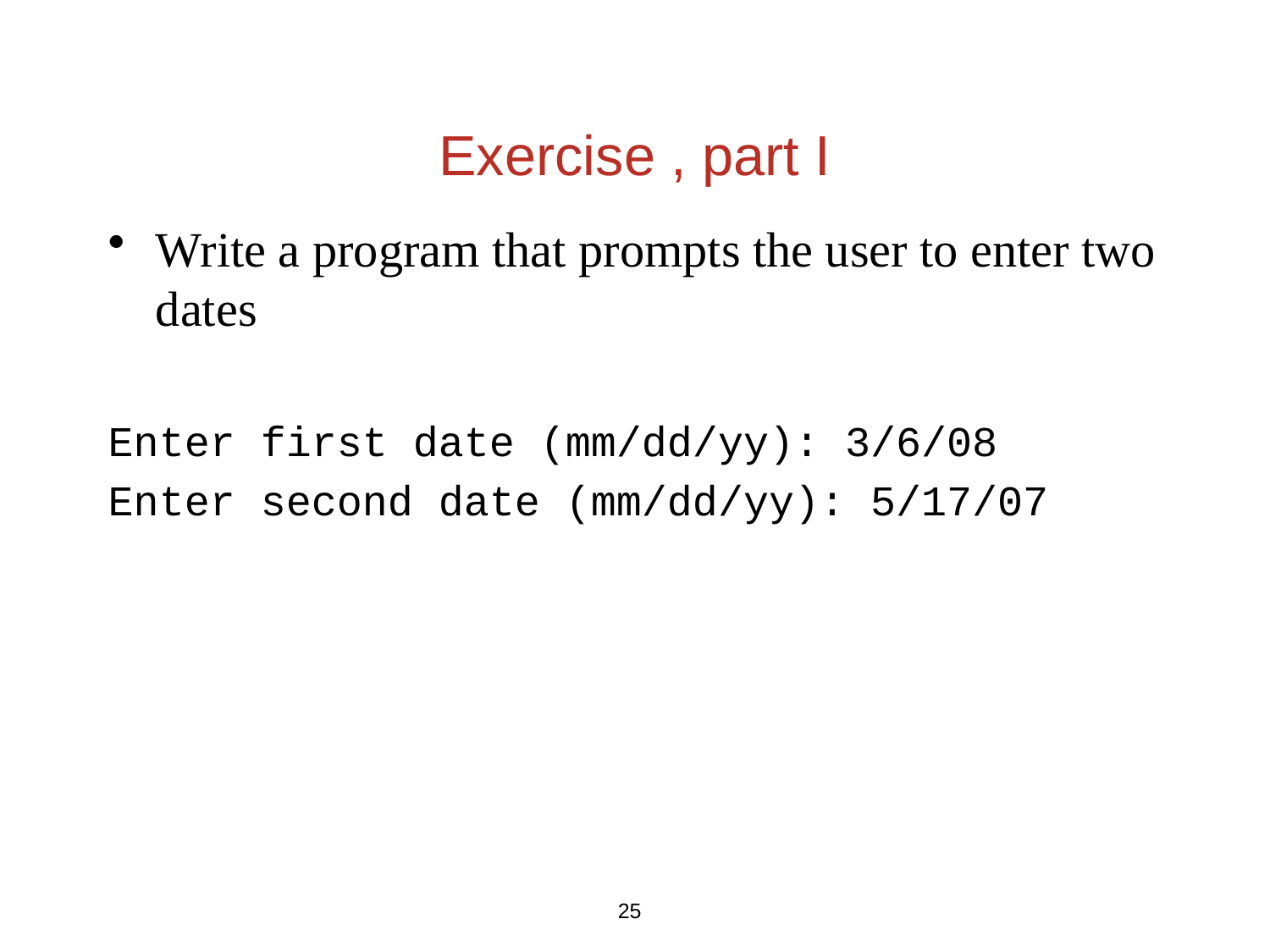

Exercise , part I
Write a program that prompts the user to enter two dates

Enter first date (mm/dd/yy): 3/6/08
Enter second date (mm/dd/yy): 5/17/07

25